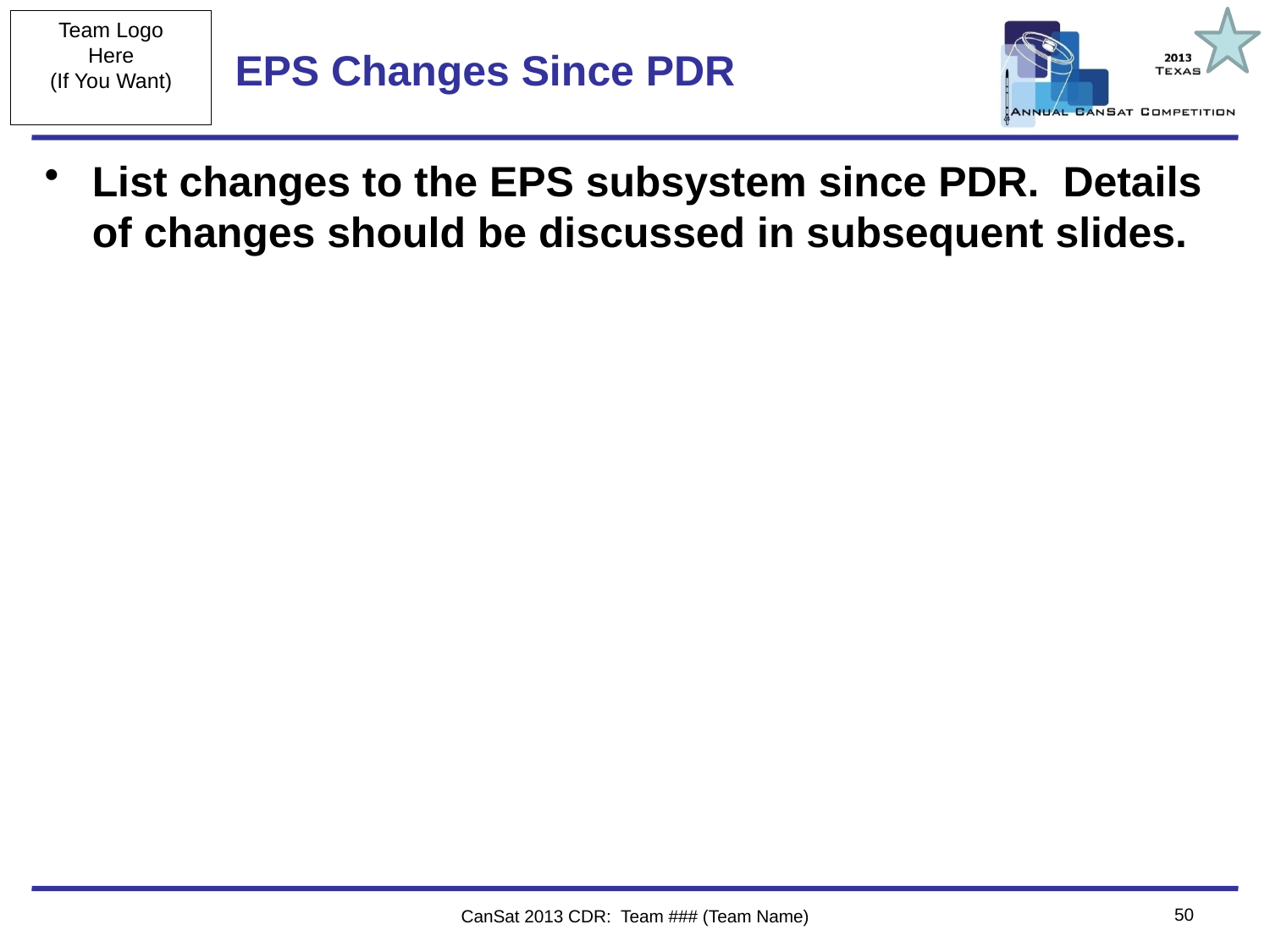

# EPS Changes Since PDR
List changes to the EPS subsystem since PDR.  Details of changes should be discussed in subsequent slides.
50
CanSat 2013 CDR:  Team ### (Team Name)